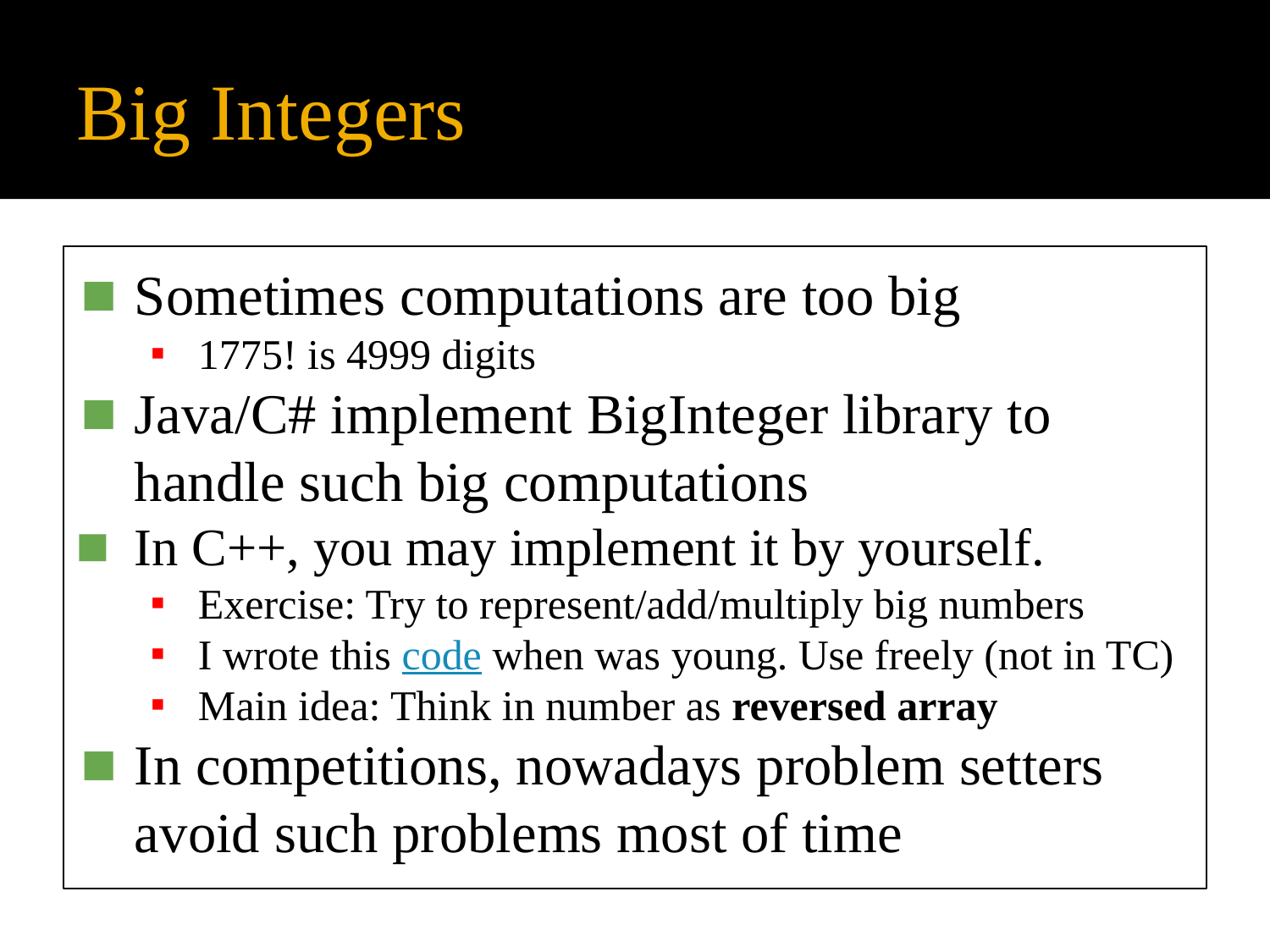

# Big Integers
Sometimes computations are too big
1775! is 4999 digits
Java/C# implement BigInteger library to handle such big computations
In C++, you may implement it by yourself.
Exercise: Try to represent/add/multiply big numbers
I wrote this code when was young. Use freely (not in TC)
Main idea: Think in number as reversed array
In competitions, nowadays problem setters avoid such problems most of time